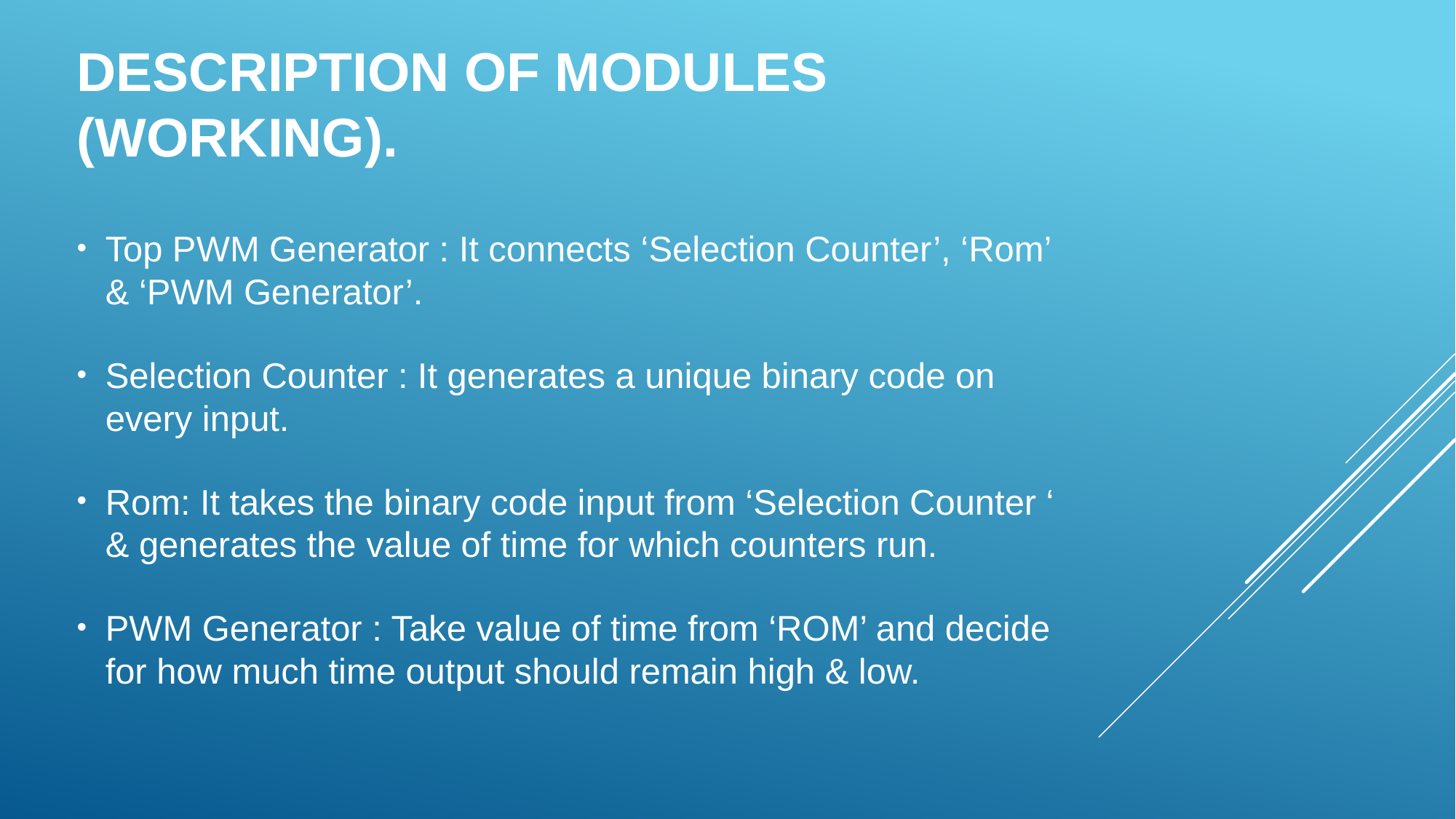

# Description of Modules (Working).
Top PWM Generator : It connects ‘Selection Counter’, ‘Rom’ & ‘PWM Generator’.

Selection Counter : It generates a unique binary code on every input.

Rom: It takes the binary code input from ‘Selection Counter ‘ & generates the value of time for which counters run.

PWM Generator : Take value of time from ‘ROM’ and decide for how much time output should remain high & low.